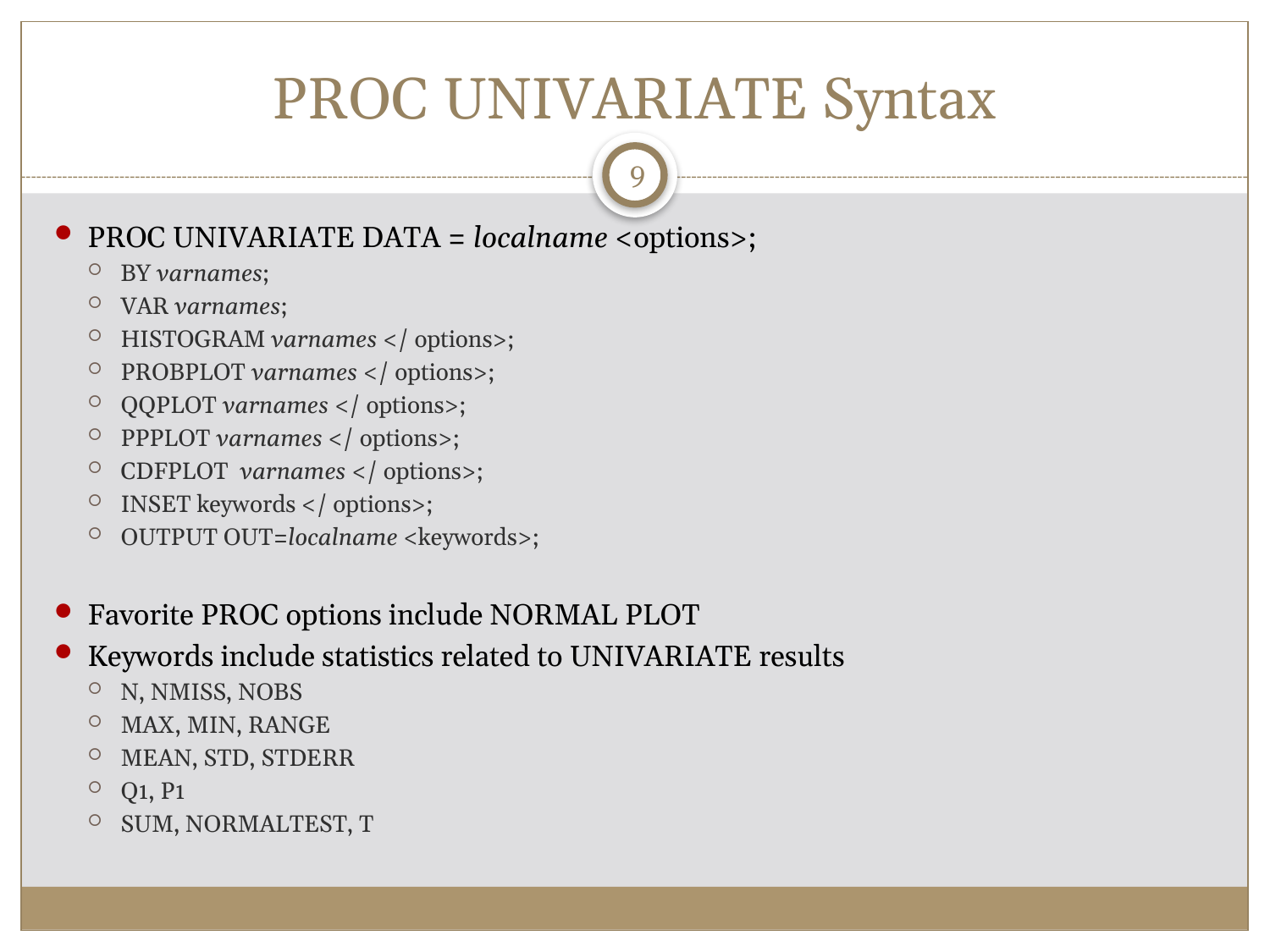

# PROC UNIVARIATE Syntax
9
PROC UNIVARIATE DATA = localname <options>;
BY varnames;
VAR varnames;
HISTOGRAM varnames </ options>;
PROBPLOT varnames </ options>;
QQPLOT varnames </ options>;
PPPLOT varnames </ options>;
CDFPLOT  varnames </ options>;
INSET keywords </ options>;
OUTPUT OUT=localname <keywords>;

Favorite PROC options include NORMAL PLOT
Keywords include statistics related to UNIVARIATE results
N, NMISS, NOBS
MAX, MIN, RANGE
MEAN, STD, STDERR
Q1, P1
SUM, NORMALTEST, T